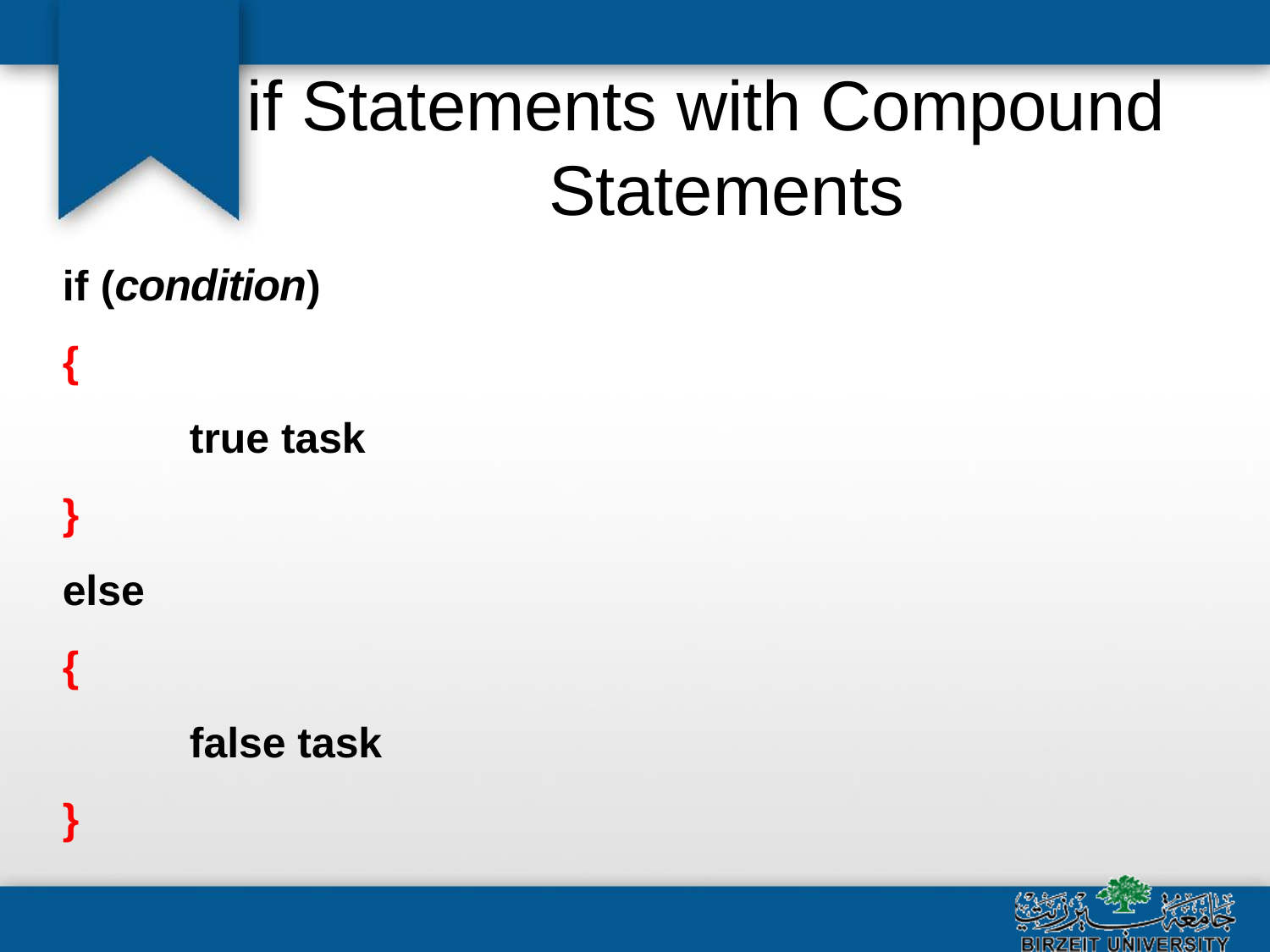

# if Statements with Compound  Statements
if (condition)
{
true task
}
else
{
false task
}